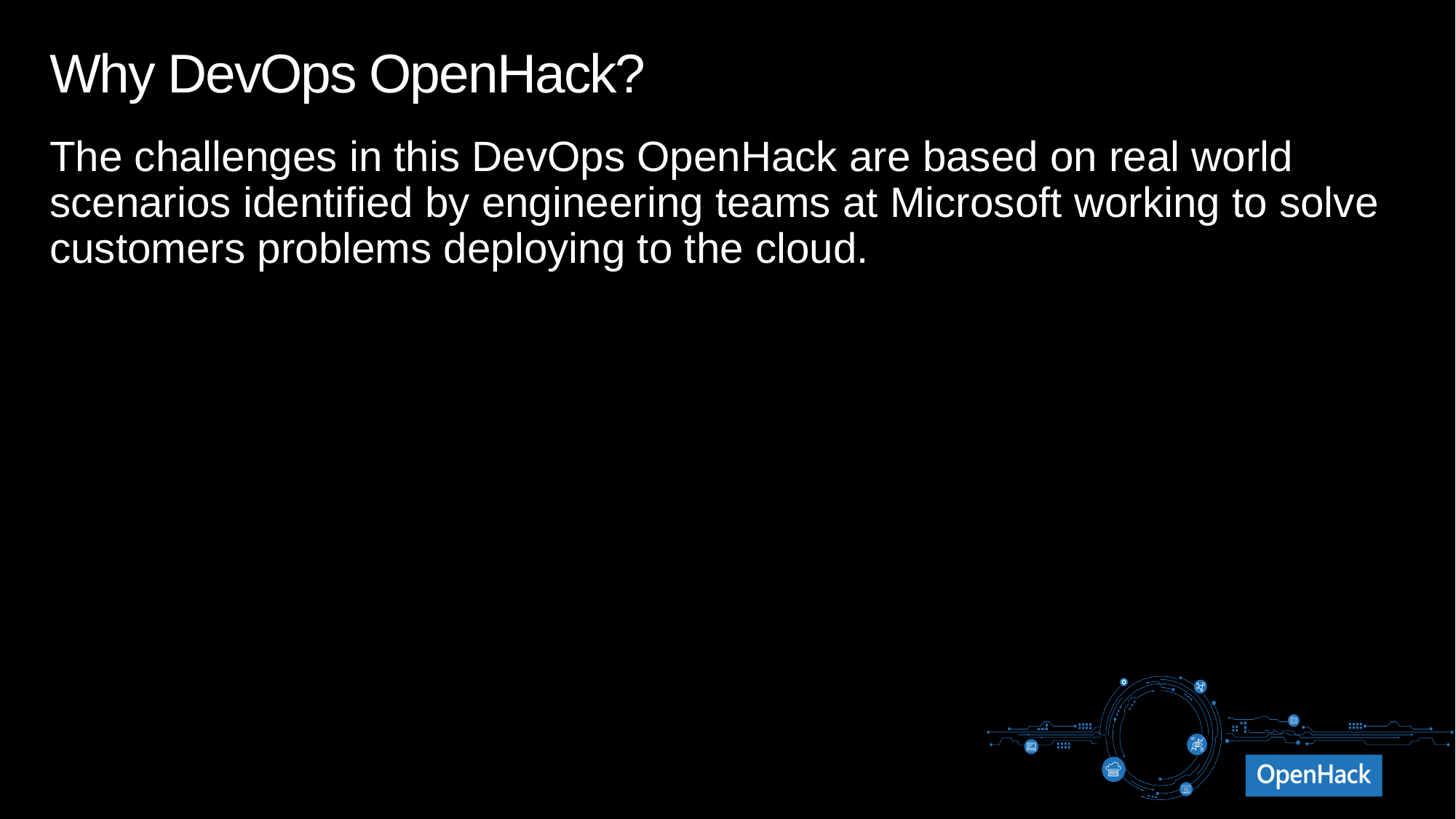

# Why DevOps OpenHack?
The challenges in this DevOps OpenHack are based on real world scenarios identified by engineering teams at Microsoft working to solve customers problems deploying to the cloud.